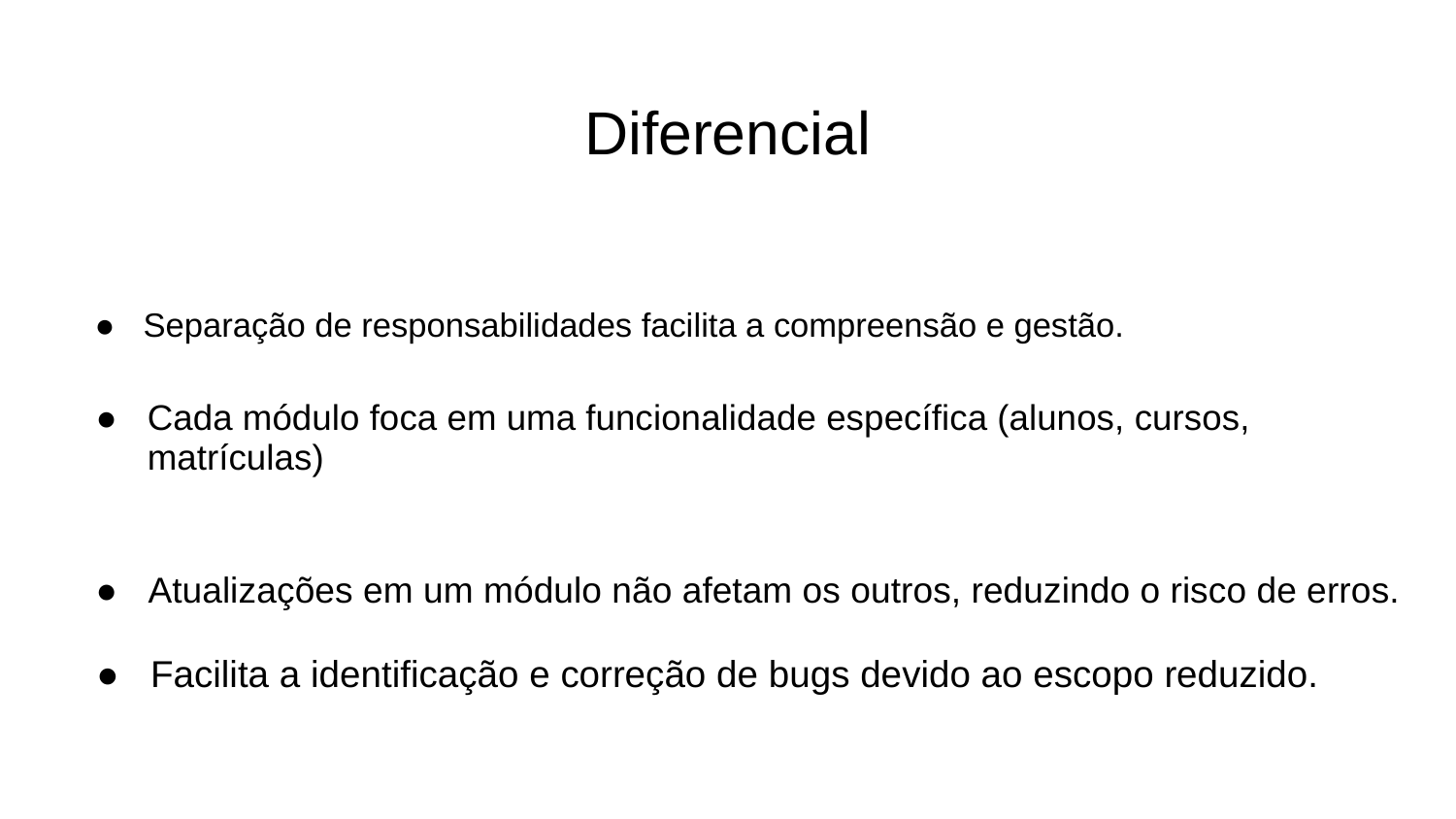

# Diferencial
Separação de responsabilidades facilita a compreensão e gestão.
Cada módulo foca em uma funcionalidade específica (alunos, cursos, matrículas)
Atualizações em um módulo não afetam os outros, reduzindo o risco de erros.
Facilita a identificação e correção de bugs devido ao escopo reduzido.